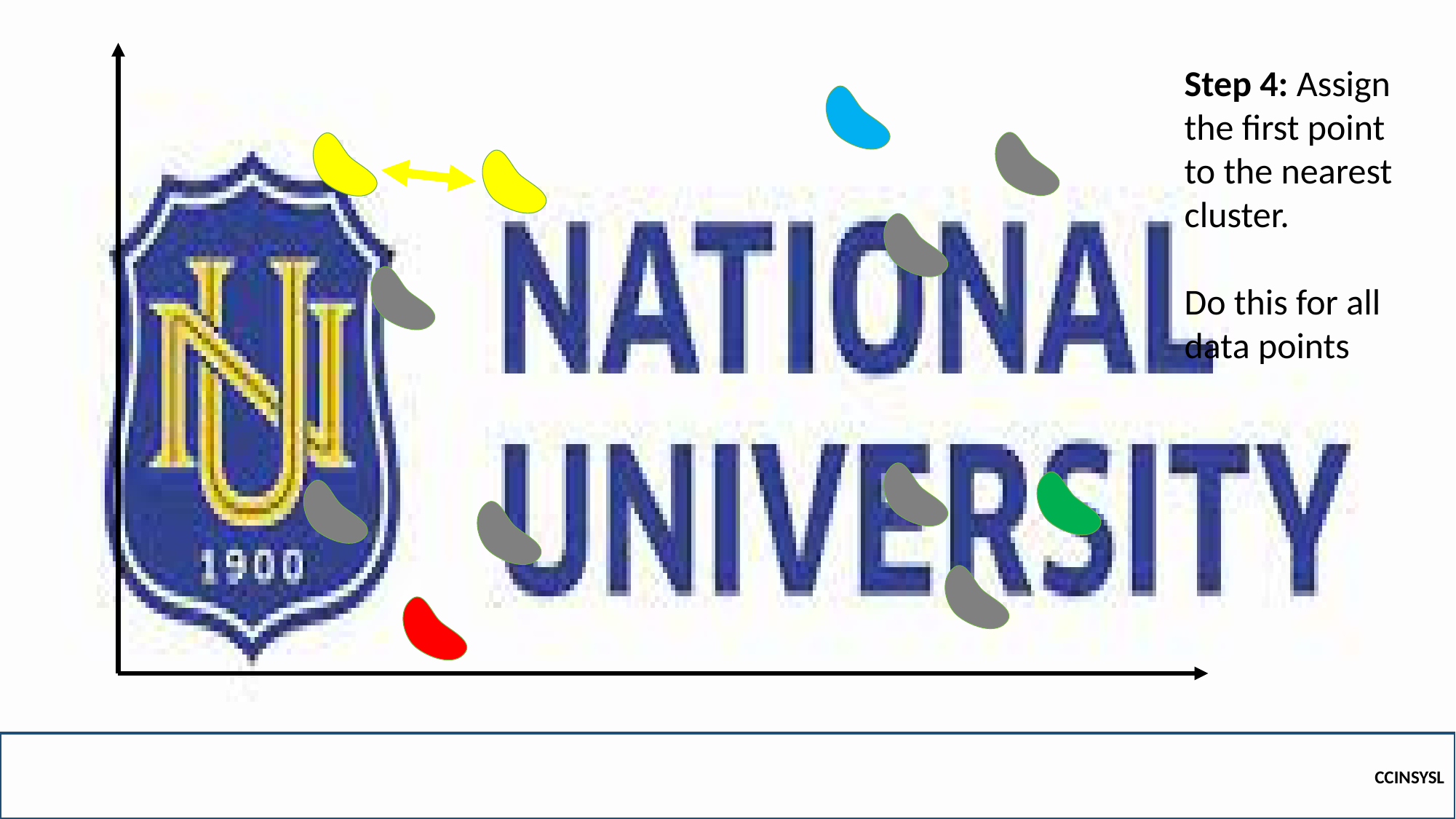

Step 4: Assign the first point to the nearest cluster.
Do this for all data points

CCINSYSL